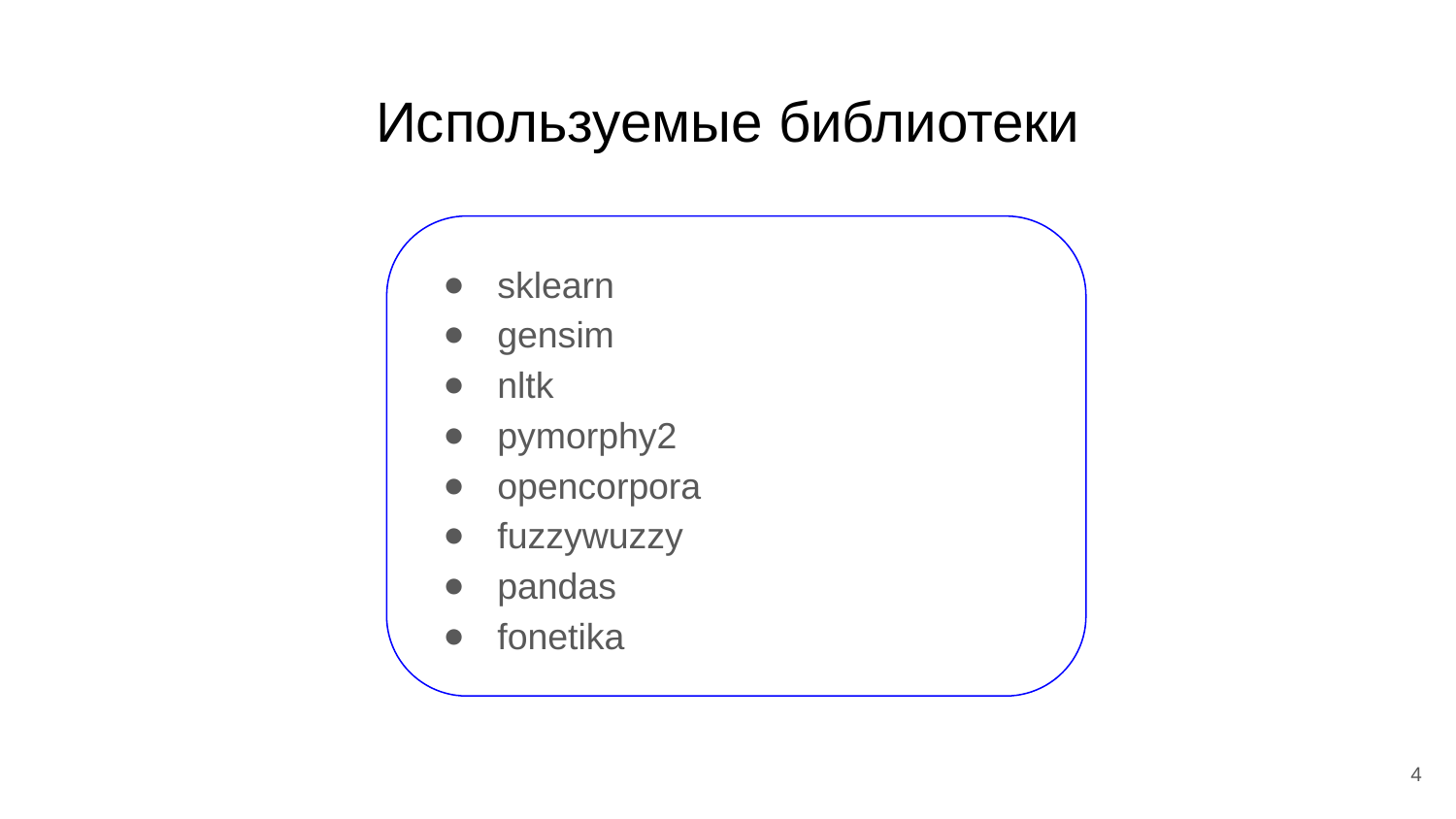

# Используемые библиотеки

sklearn
gensim
nltk
pymorphy2
opencorpora
fuzzywuzzy
pandas
fonetika
4